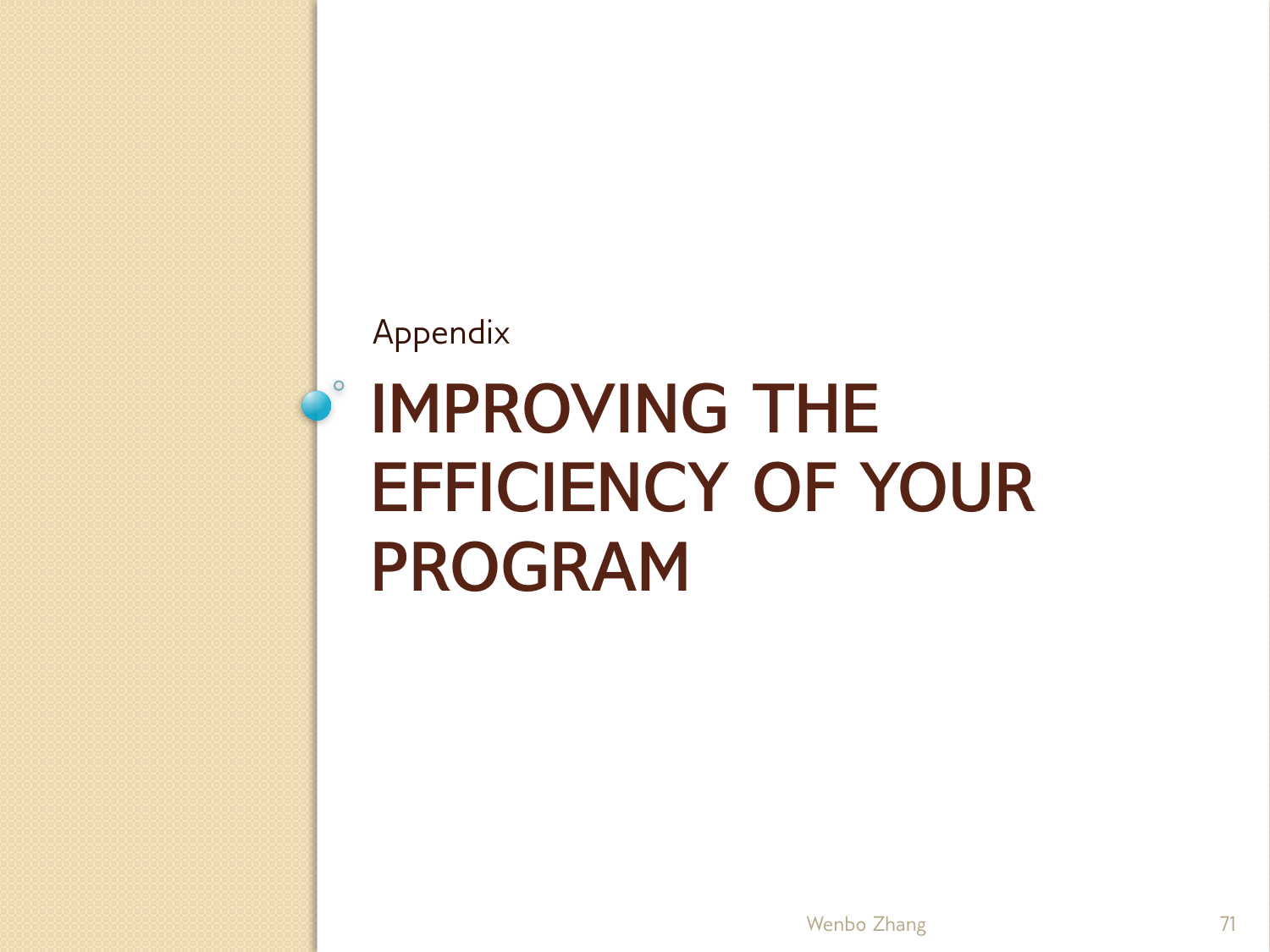

Appendix
# Improving The efficiency of your program
Wenbo Zhang
71